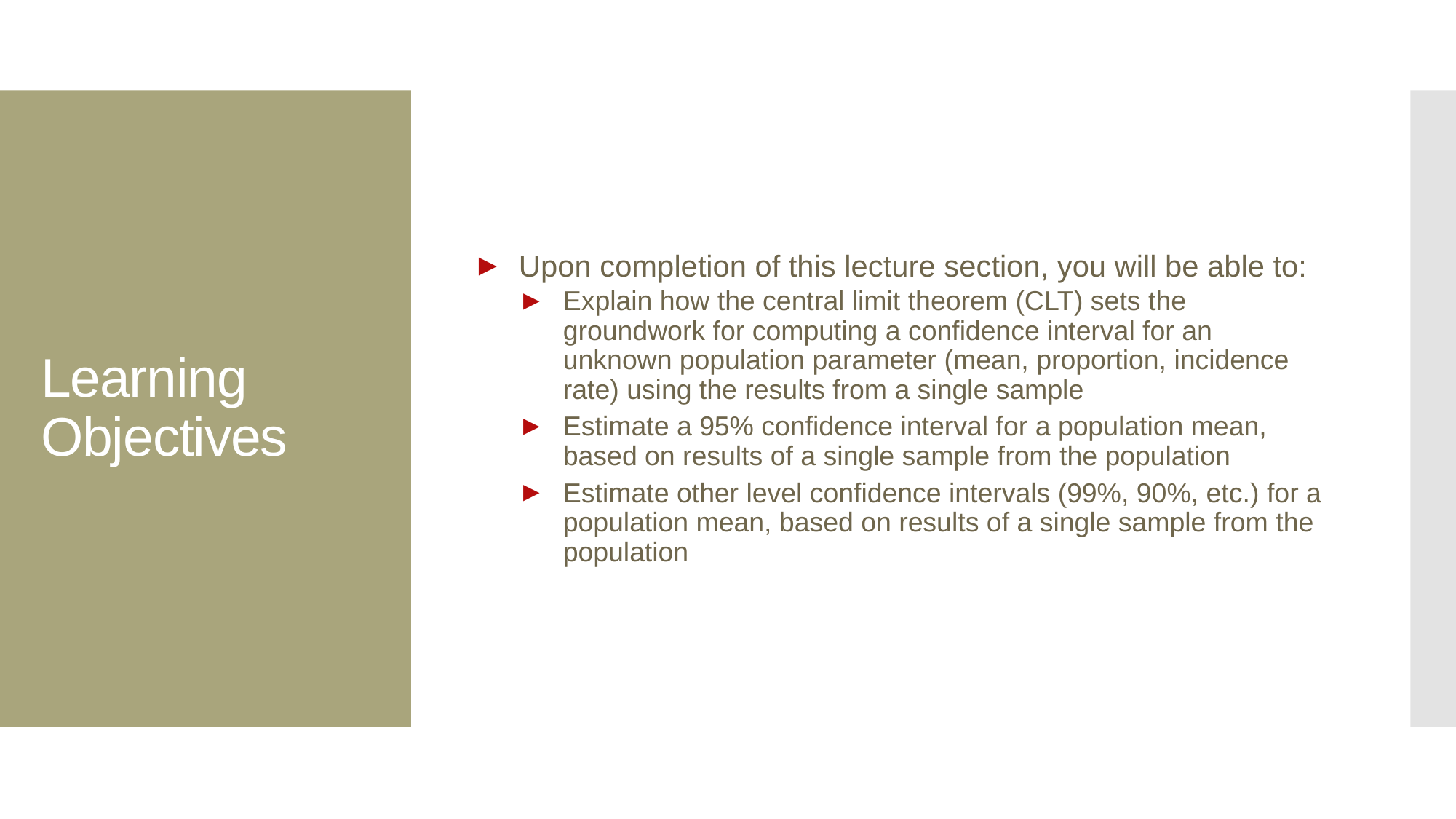

Upon completion of this lecture section, you will be able to:
Explain how the central limit theorem (CLT) sets the groundwork for computing a confidence interval for an unknown population parameter (mean, proportion, incidence rate) using the results from a single sample
Estimate a 95% confidence interval for a population mean, based on results of a single sample from the population
Estimate other level confidence intervals (99%, 90%, etc.) for a population mean, based on results of a single sample from the population
# Learning Objectives